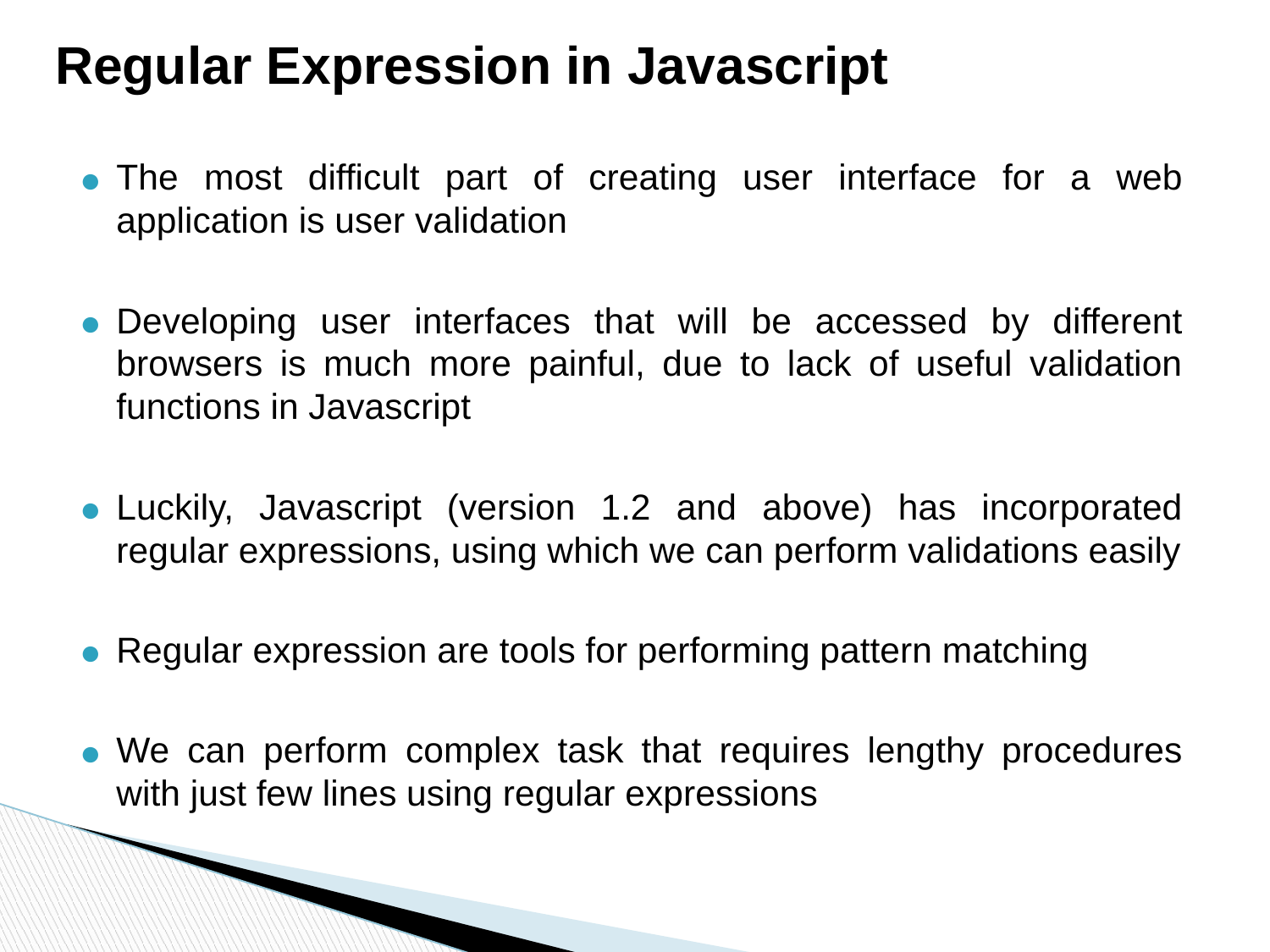

Regular Expression in Javascript
The most difficult part of creating user interface for a web application is user validation

Developing user interfaces that will be accessed by different browsers is much more painful, due to lack of useful validation functions in Javascript

Luckily, Javascript (version 1.2 and above) has incorporated regular expressions, using which we can perform validations easily

Regular expression are tools for performing pattern matching

We can perform complex task that requires lengthy procedures with just few lines using regular expressions